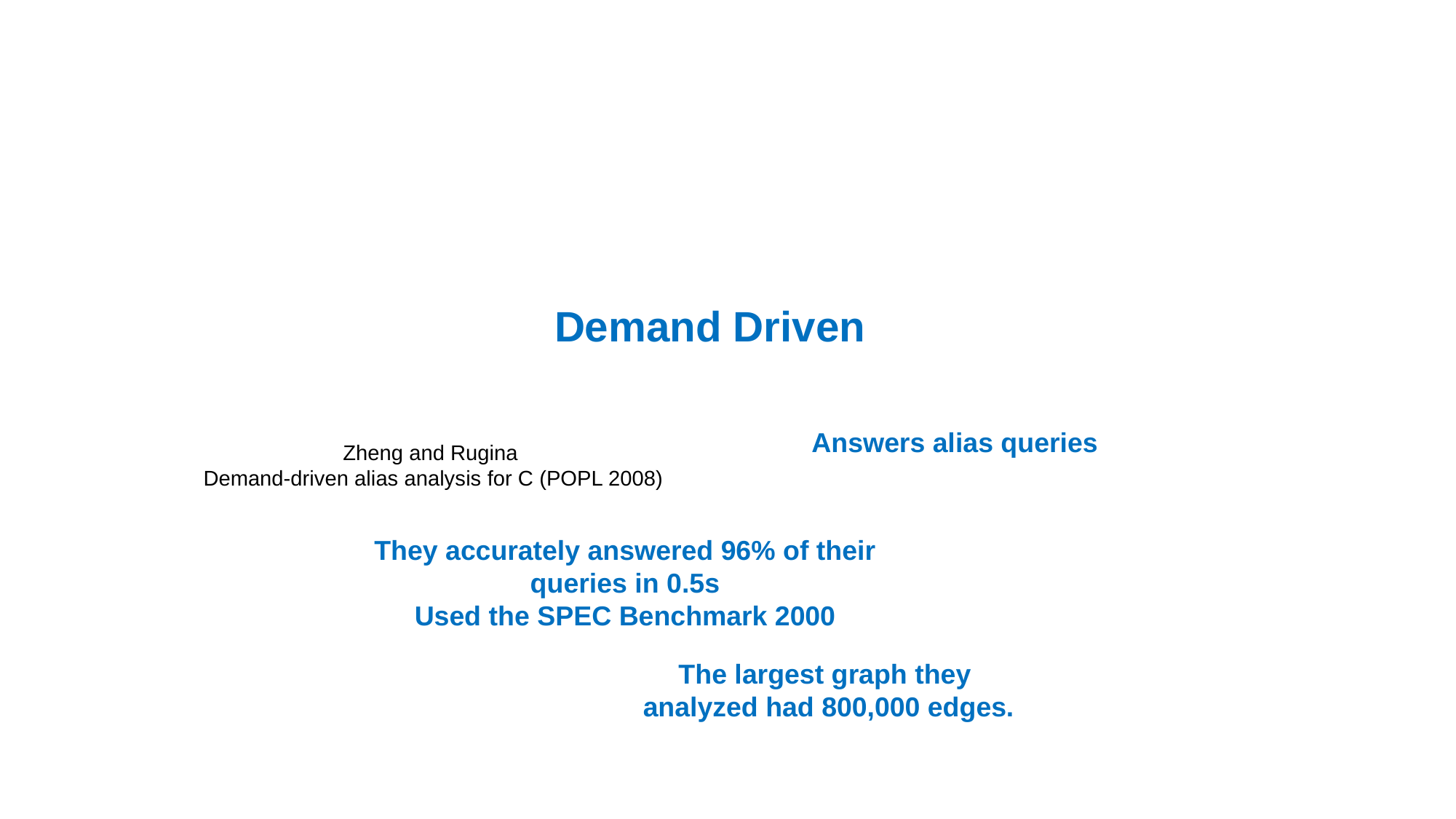

Demand Driven
Answers alias queries
Zheng and Rugina
Demand-driven alias analysis for C (POPL 2008)
They accurately answered 96% of their queries in 0.5s
Used the SPEC Benchmark 2000
The largest graph they
analyzed had 800,000 edges.